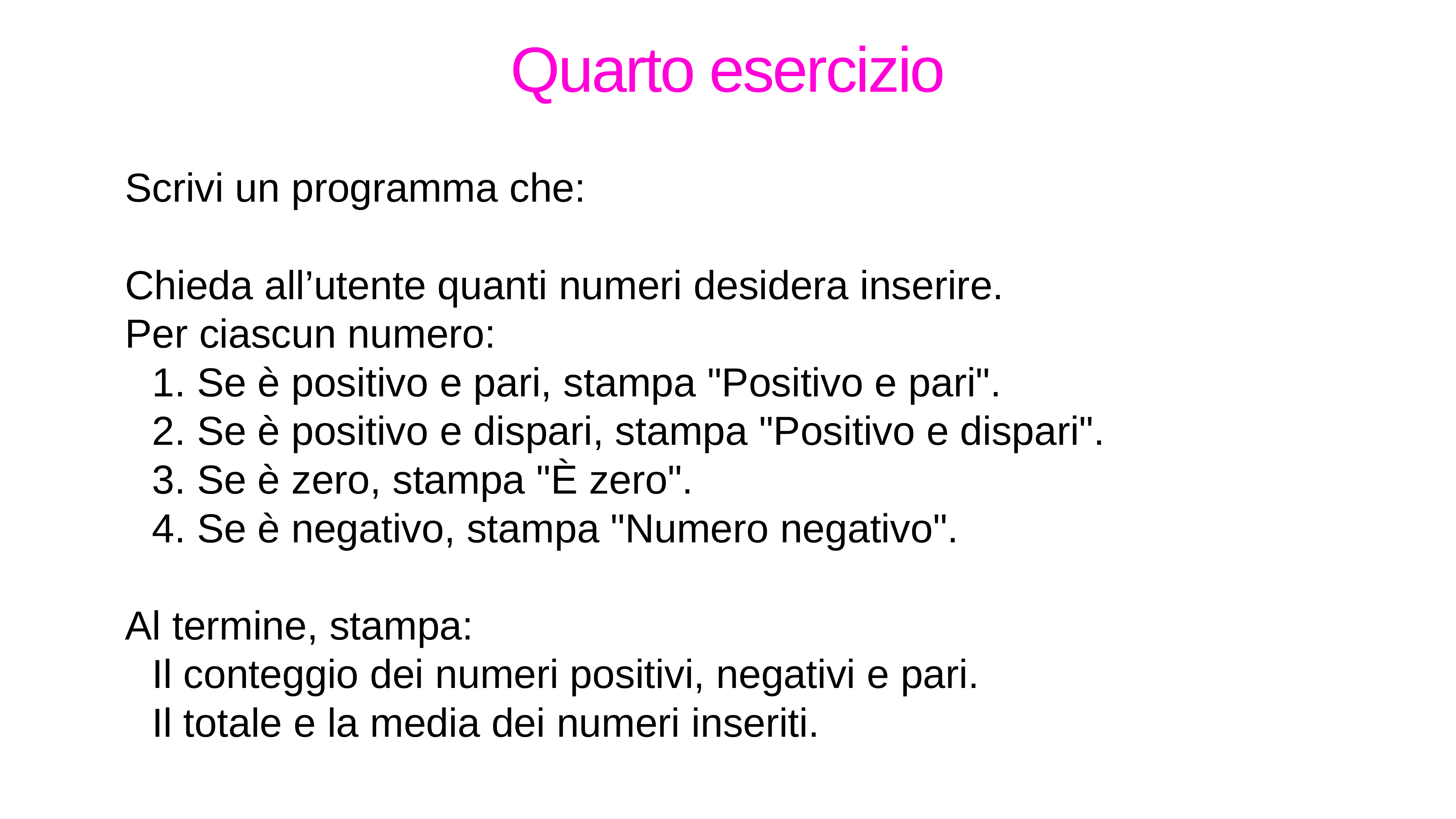

# Quarto esercizio
Scrivi un programma che:

Chieda all’utente quanti numeri desidera inserire.
Per ciascun numero:
1. Se è positivo e pari, stampa "Positivo e pari".
2. Se è positivo e dispari, stampa "Positivo e dispari".
3. Se è zero, stampa "È zero".
4. Se è negativo, stampa "Numero negativo".

Al termine, stampa:
Il conteggio dei numeri positivi, negativi e pari.
Il totale e la media dei numeri inseriti.